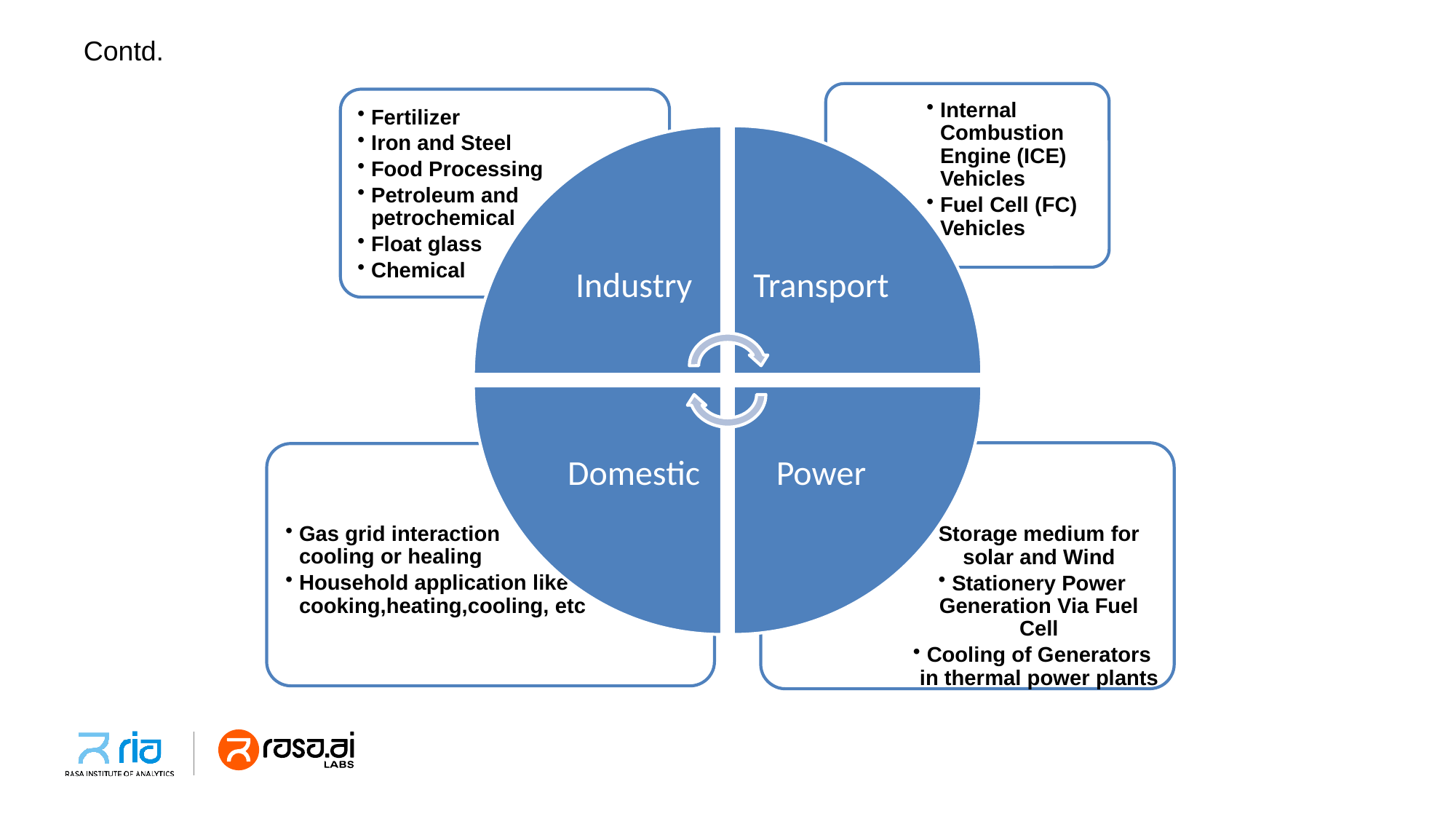

Contd.
Storage medium for solar and Wind
Stationery Power Generation Via Fuel Cell
Cooling of Generators in thermal power plants
Gas grid interaction                     for cooling or healing                of buildings
Household application like cooking,heating,cooling, etc
Internal Combustion Engine (ICE) Vehicles
Fuel Cell (FC) Vehicles
Fertilizer
Iron and Steel
Food Processing
Petroleum and petrochemical
Float glass
Chemical
Industry
Transport
Power
Domestic